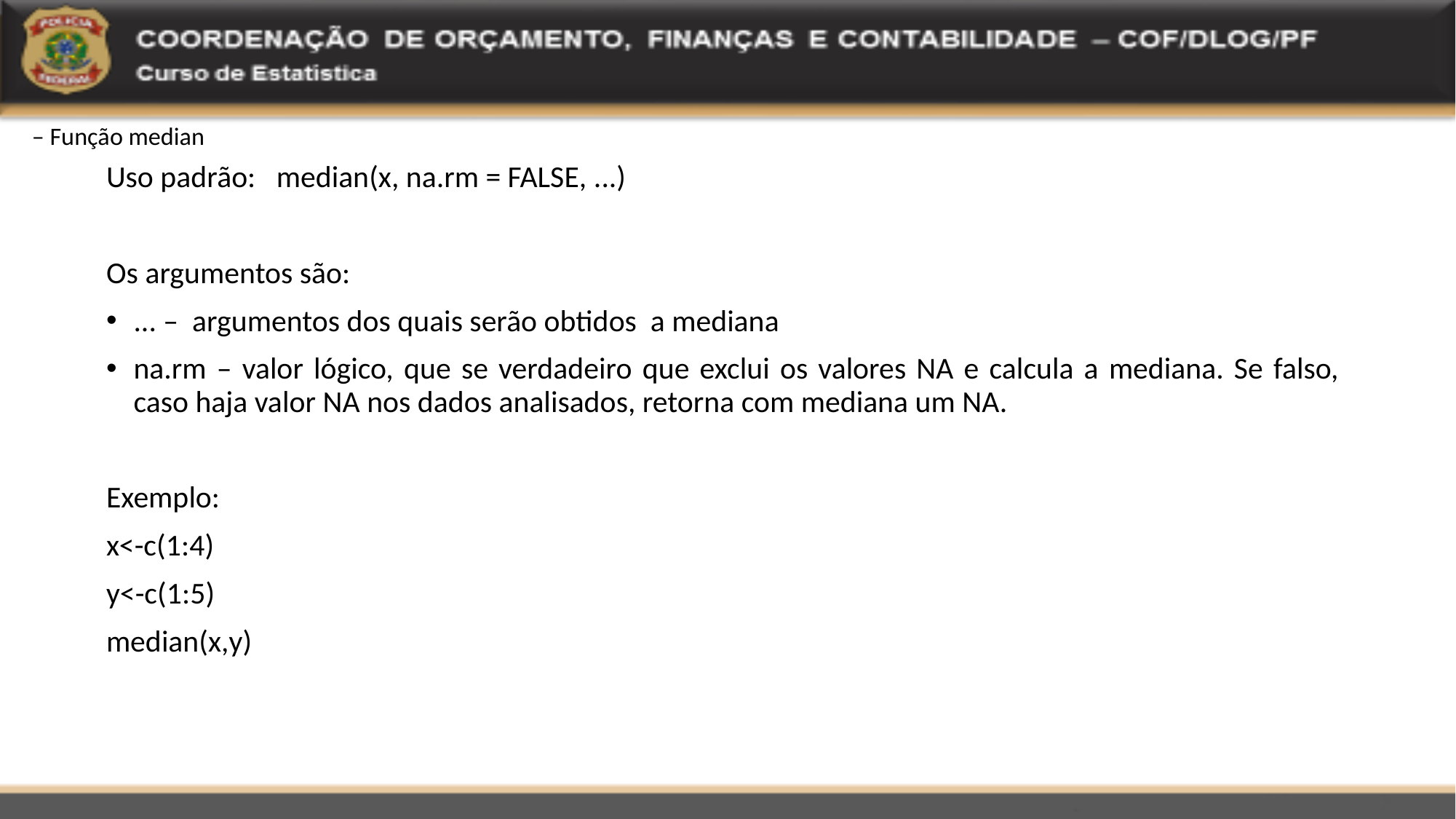

– Função median
Uso padrão:   median(x, na.rm = FALSE, ...)

Os argumentos são:
... –  argumentos dos quais serão obtidos  a mediana
na.rm – valor lógico, que se verdadeiro que exclui os valores NA e calcula a mediana. Se falso, caso haja valor NA nos dados analisados, retorna com mediana um NA.

Exemplo:
x<-c(1:4)
y<-c(1:5)
median(x,y)